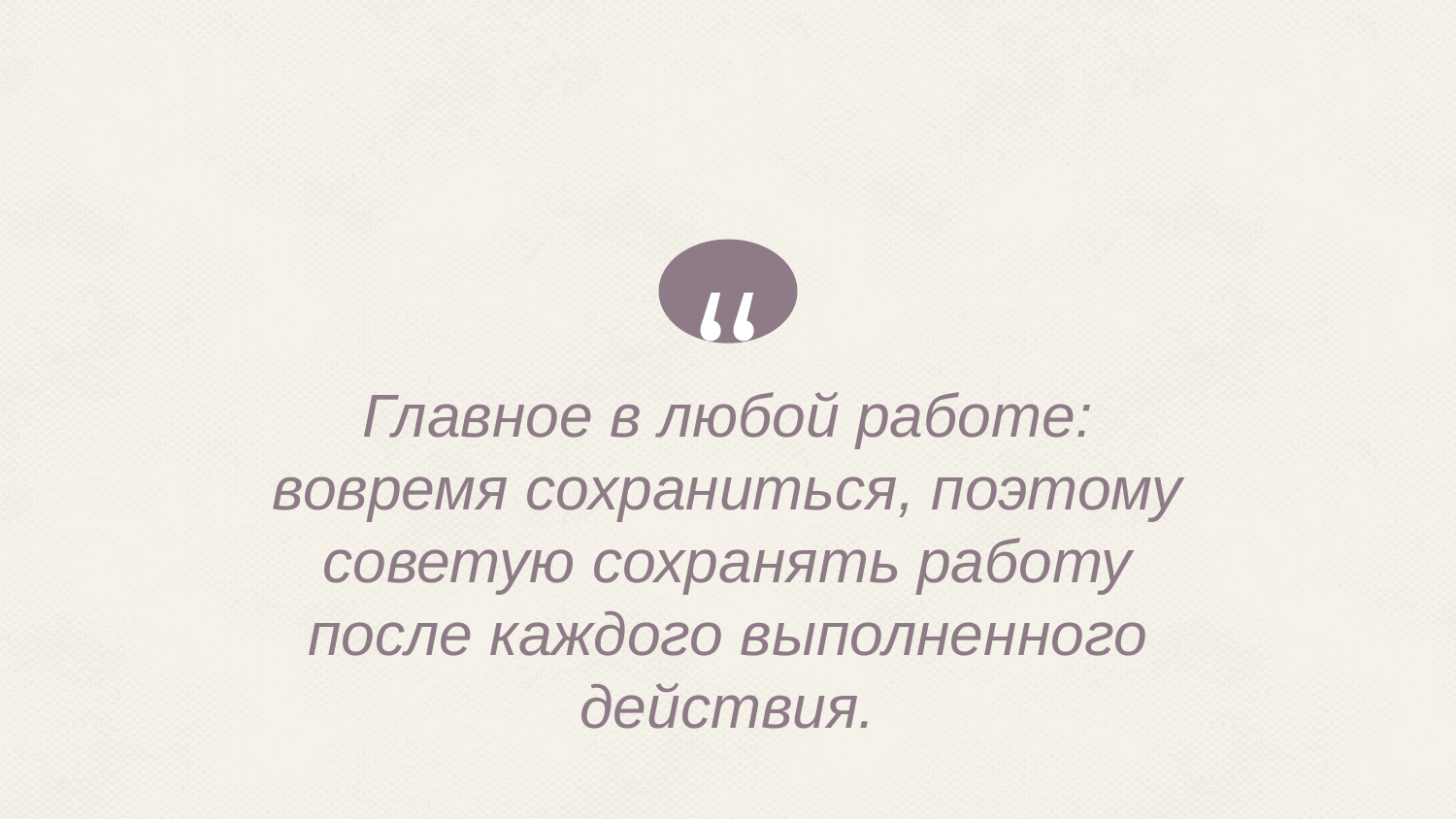

Главное в любой работе: вовремя сохраниться, поэтому советую сохранять работу после каждого выполненного действия.